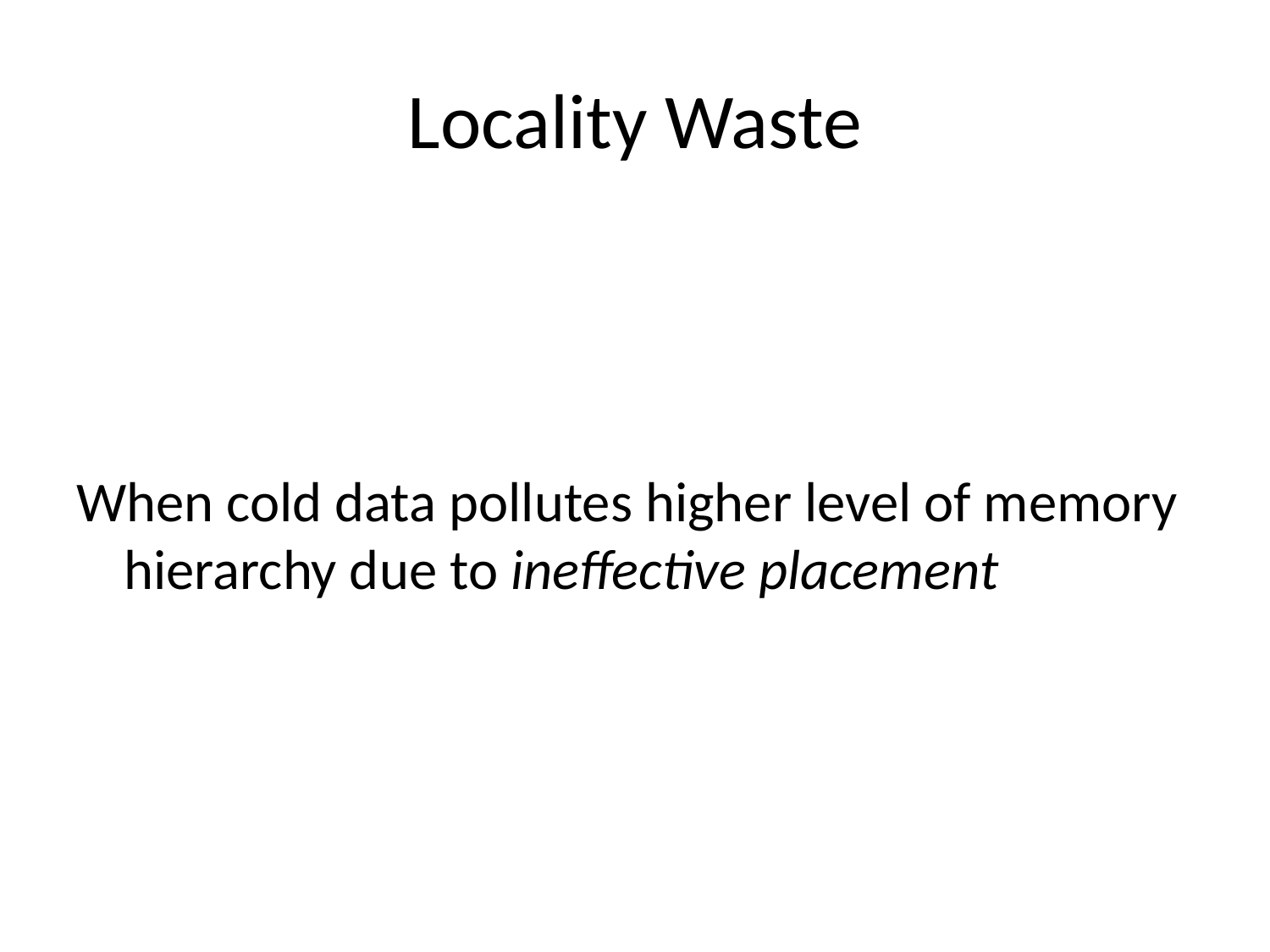

# Locality Waste

When cold data pollutes higher level of memory hierarchy due to ineffective placement